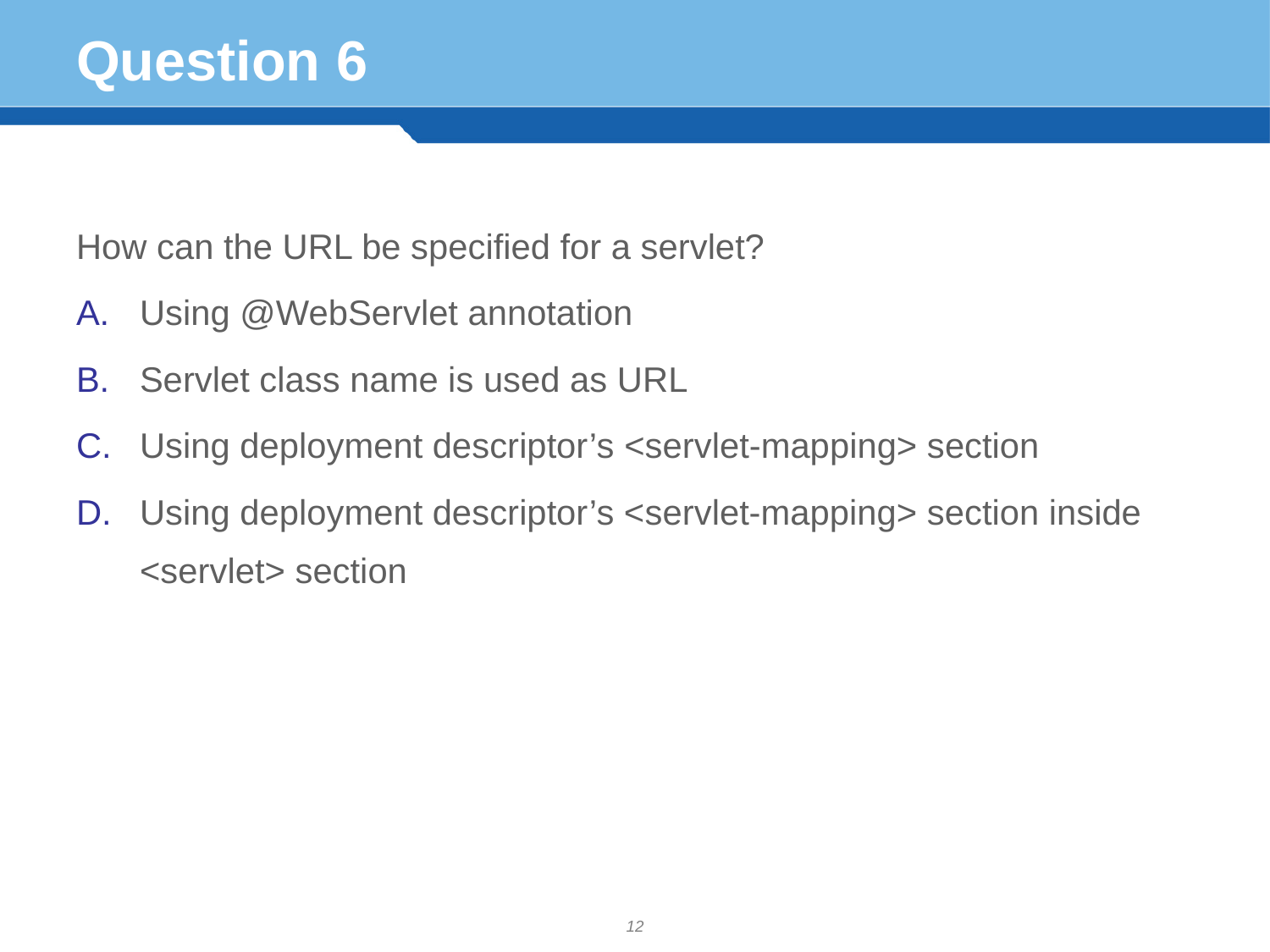

# Question 6
How can the URL be specified for a servlet?
Using @WebServlet annotation
Servlet class name is used as URL
Using deployment descriptor’s <servlet-mapping> section
Using deployment descriptor’s <servlet-mapping> section inside <servlet> section
12